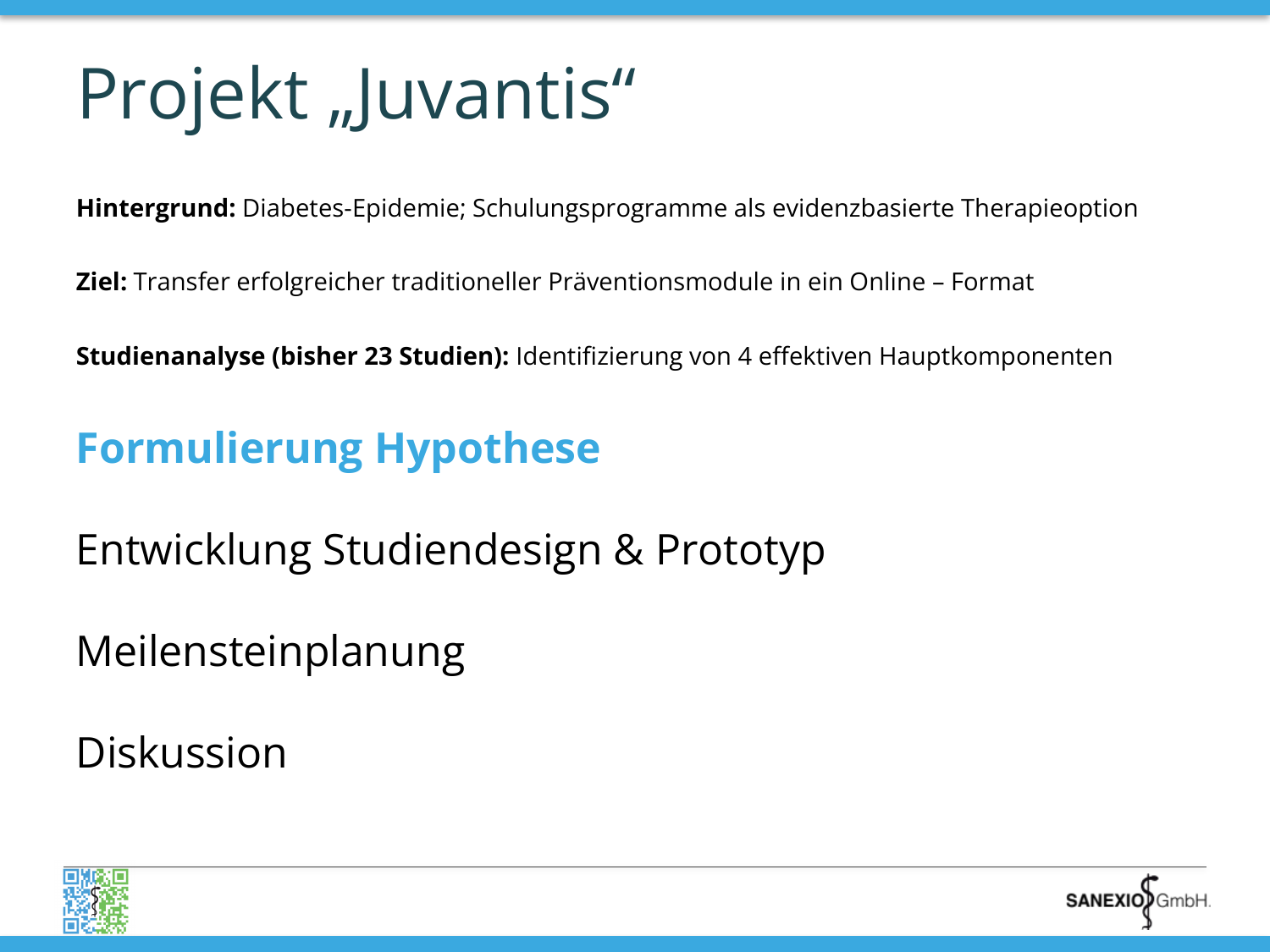

# Projekt „Juvantis“
Hintergrund: Diabetes-Epidemie; Schulungsprogramme als evidenzbasierte Therapieoption
Ziel: Transfer erfolgreicher traditioneller Präventionsmodule in ein Online – Format
Studienanalyse (bisher 23 Studien): Identifizierung von 4 effektiven Hauptkomponenten
Formulierung Hypothese
Entwicklung Studiendesign & Prototyp
Meilensteinplanung
Diskussion